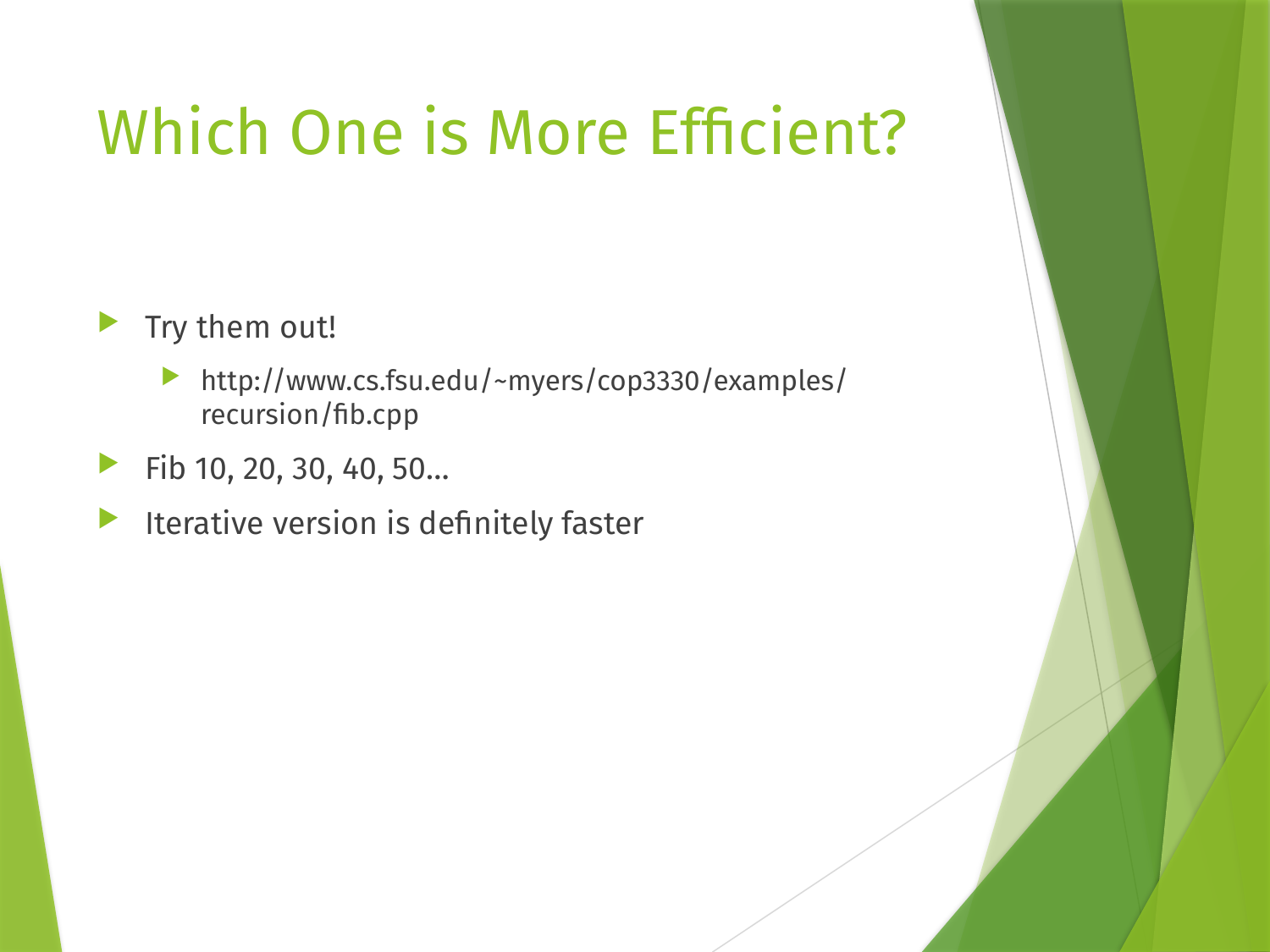

# Which One is More Efficient?
Try them out!
http://www.cs.fsu.edu/~myers/cop3330/examples/recursion/fib.cpp
Fib 10, 20, 30, 40, 50…
Iterative version is definitely faster